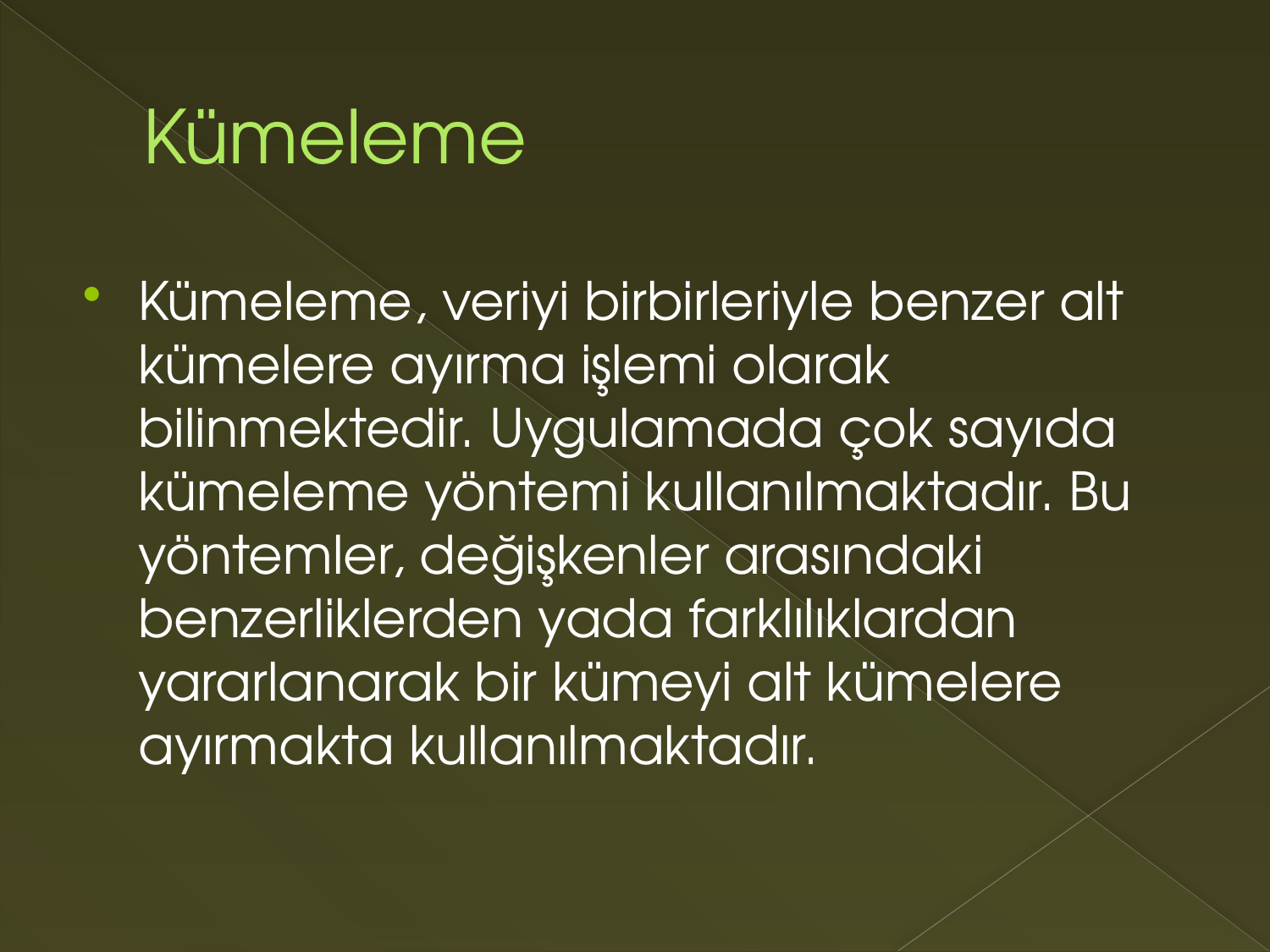

# Kümeleme
Kümeleme, veriyi birbirleriyle benzer alt kümelere ayırma işlemi olarak bilinmektedir. Uygulamada çok sayıda kümeleme yöntemi kullanılmaktadır. Bu yöntemler, değişkenler arasındaki benzerliklerden yada farklılıklardan yararlanarak bir kümeyi alt kümelere ayırmakta kullanılmaktadır.